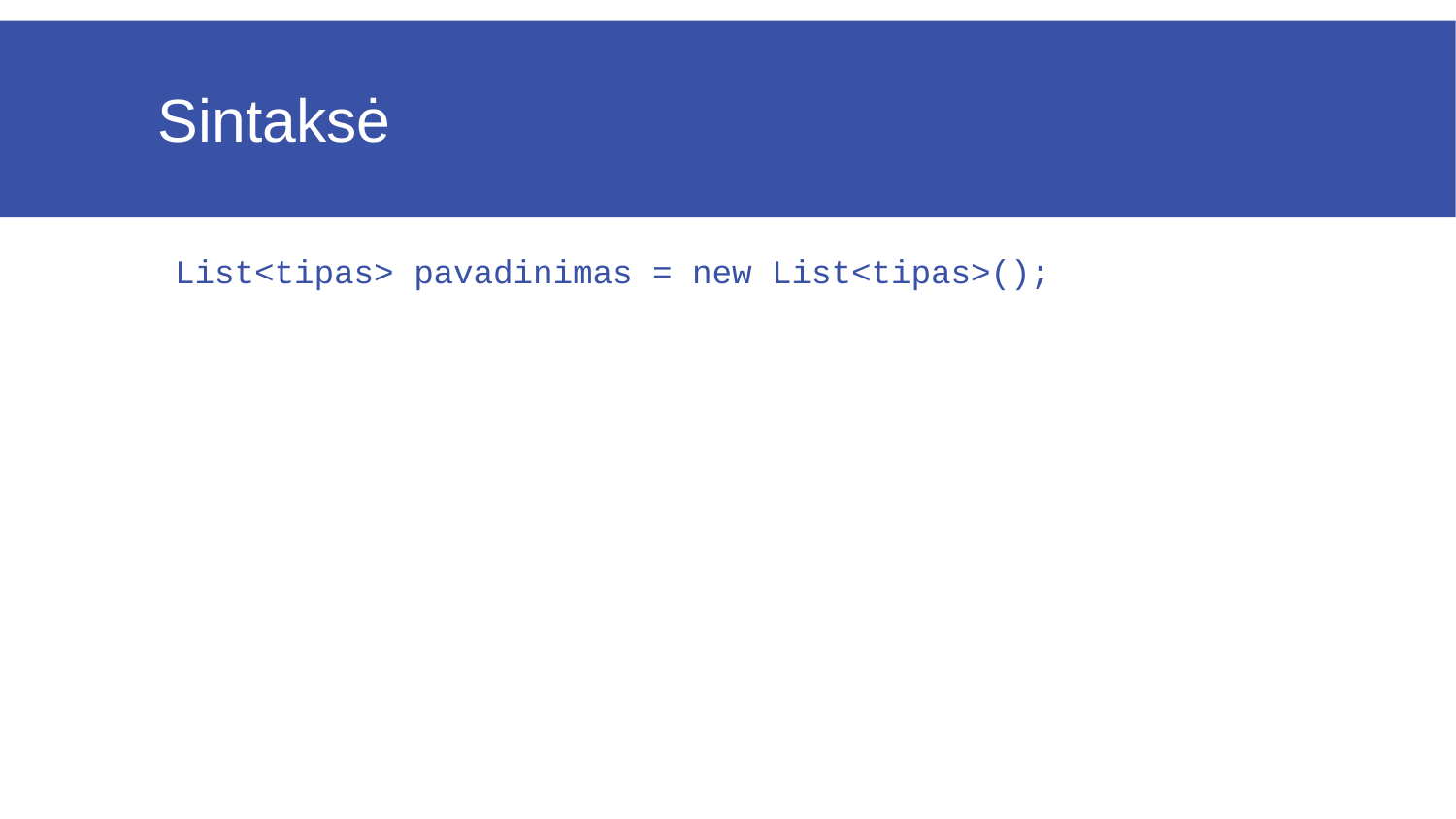

# Sintaksė
List<tipas> pavadinimas = new List<tipas>();